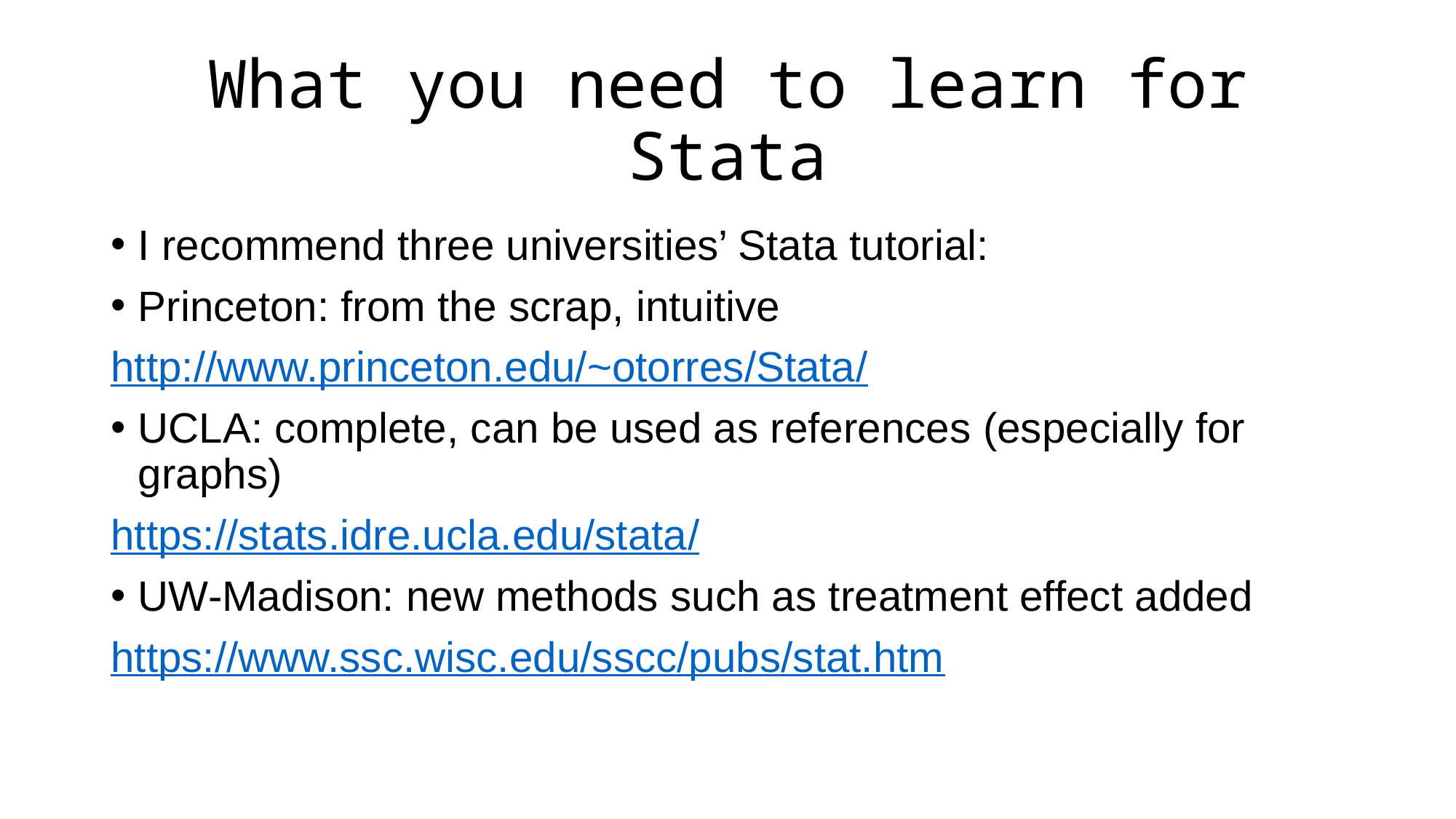

# What you need to learn for Stata
I recommend three universities’ Stata tutorial:
Princeton: from the scrap, intuitive
http://www.princeton.edu/~otorres/Stata/
UCLA: complete, can be used as references (especially for graphs)
https://stats.idre.ucla.edu/stata/
UW-Madison: new methods such as treatment effect added
https://www.ssc.wisc.edu/sscc/pubs/stat.htm